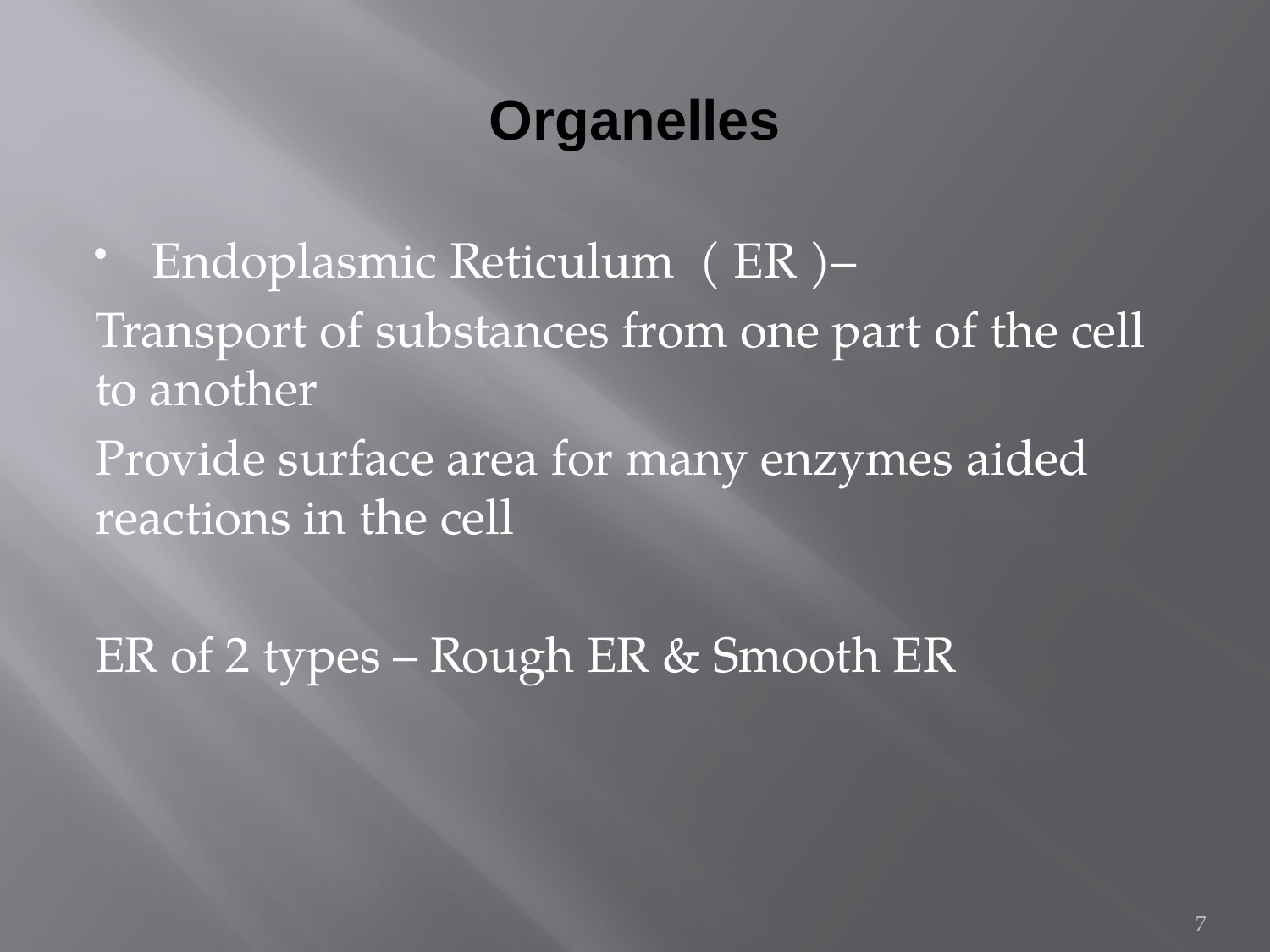

# Organelles
Endoplasmic Reticulum  ( ER )–
Transport of substances from one part of the cell to another
Provide surface area for many enzymes aided reactions in the cell

ER of 2 types – Rough ER & Smooth ER
7